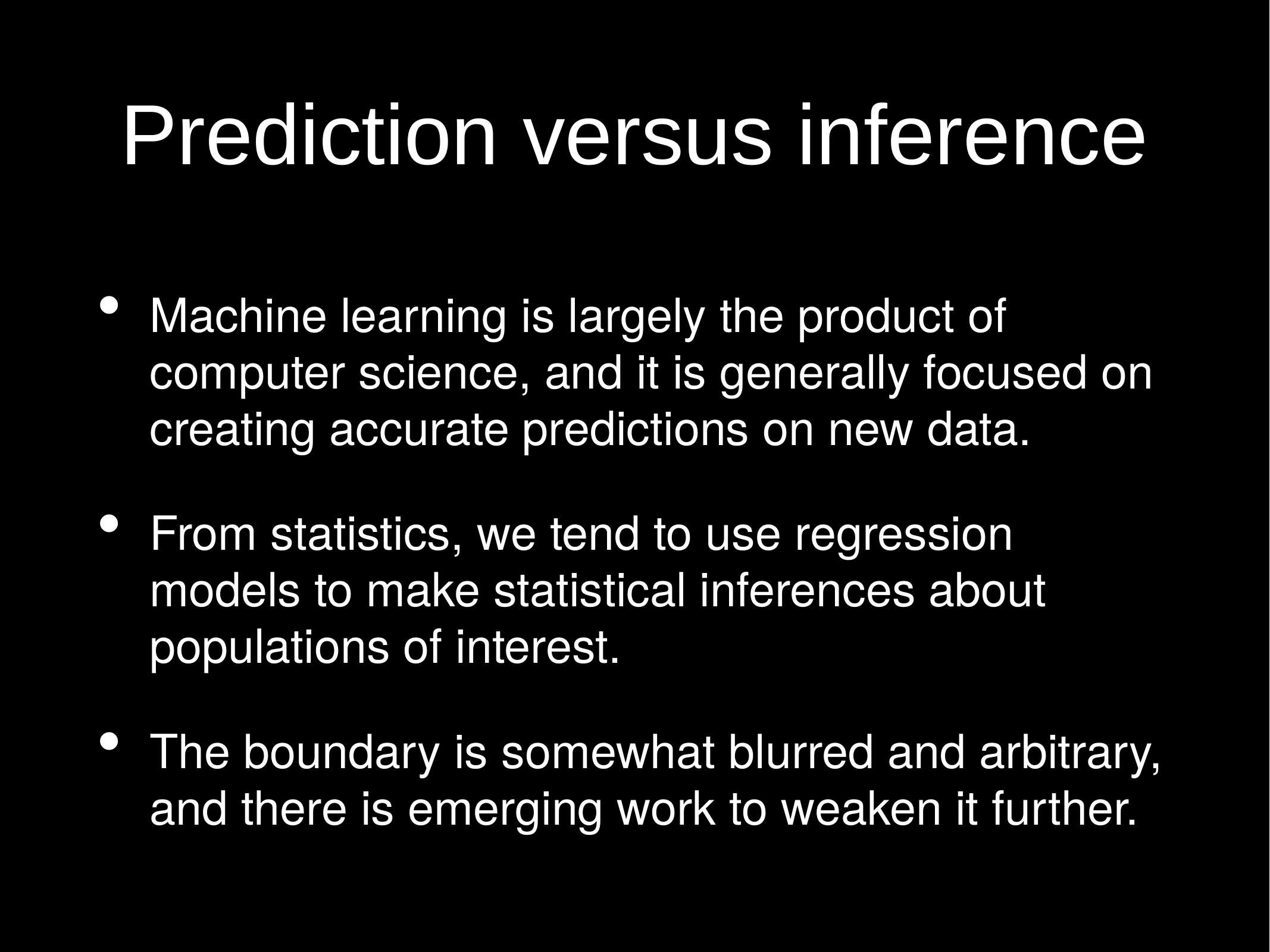

# Prediction versus inference
Machine learning is largely the product of computer science, and it is generally focused on creating accurate predictions on new data.
From statistics, we tend to use regression models to make statistical inferences about populations of interest.
The boundary is somewhat blurred and arbitrary, and there is emerging work to weaken it further.